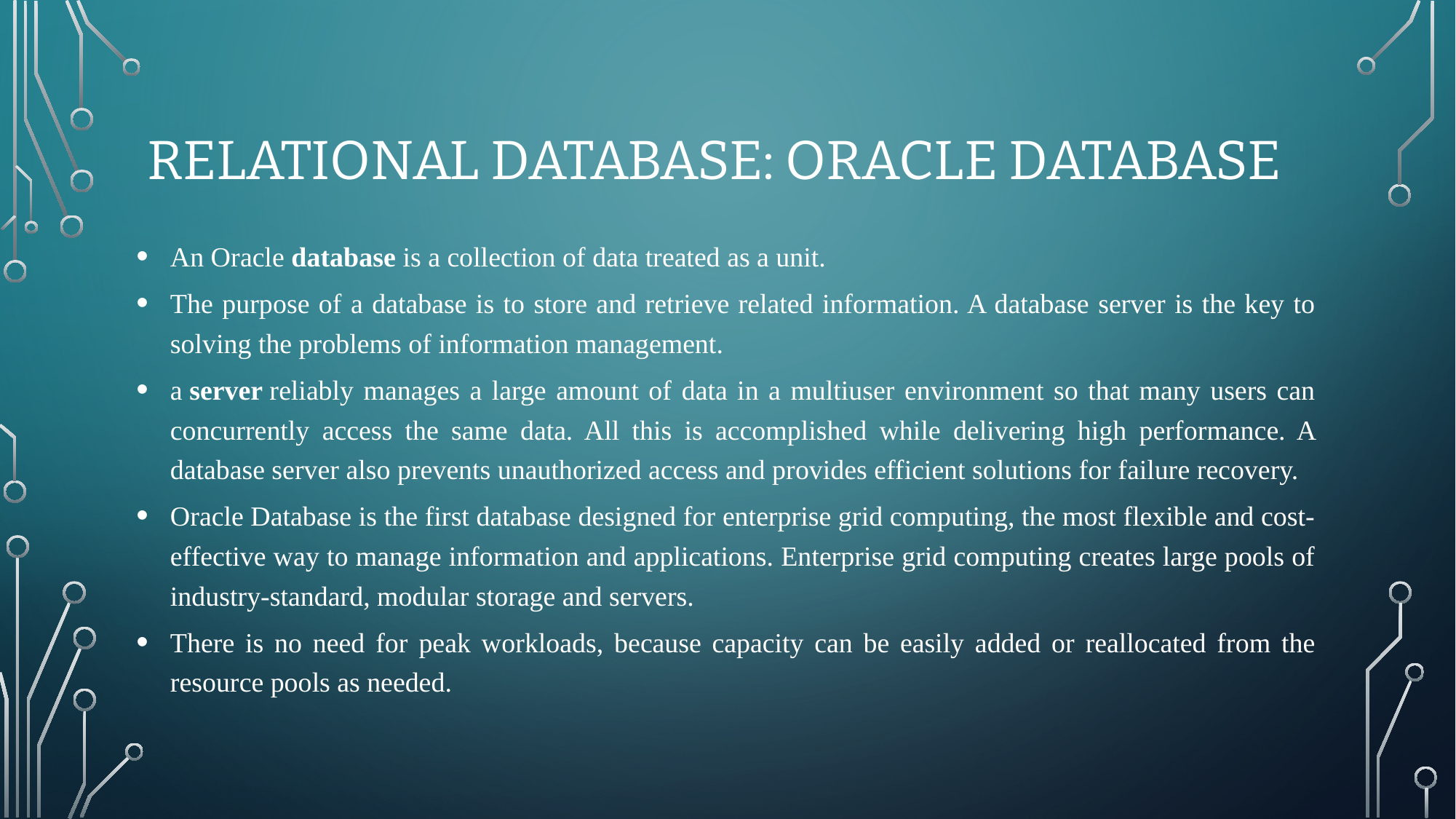

# Relational Database: Oracle Database
An Oracle database is a collection of data treated as a unit.
The purpose of a database is to store and retrieve related information. A database server is the key to solving the problems of information management.
a server reliably manages a large amount of data in a multiuser environment so that many users can concurrently access the same data. All this is accomplished while delivering high performance. A database server also prevents unauthorized access and provides efficient solutions for failure recovery.
Oracle Database is the first database designed for enterprise grid computing, the most flexible and cost-effective way to manage information and applications. Enterprise grid computing creates large pools of industry-standard, modular storage and servers.
There is no need for peak workloads, because capacity can be easily added or reallocated from the resource pools as needed.